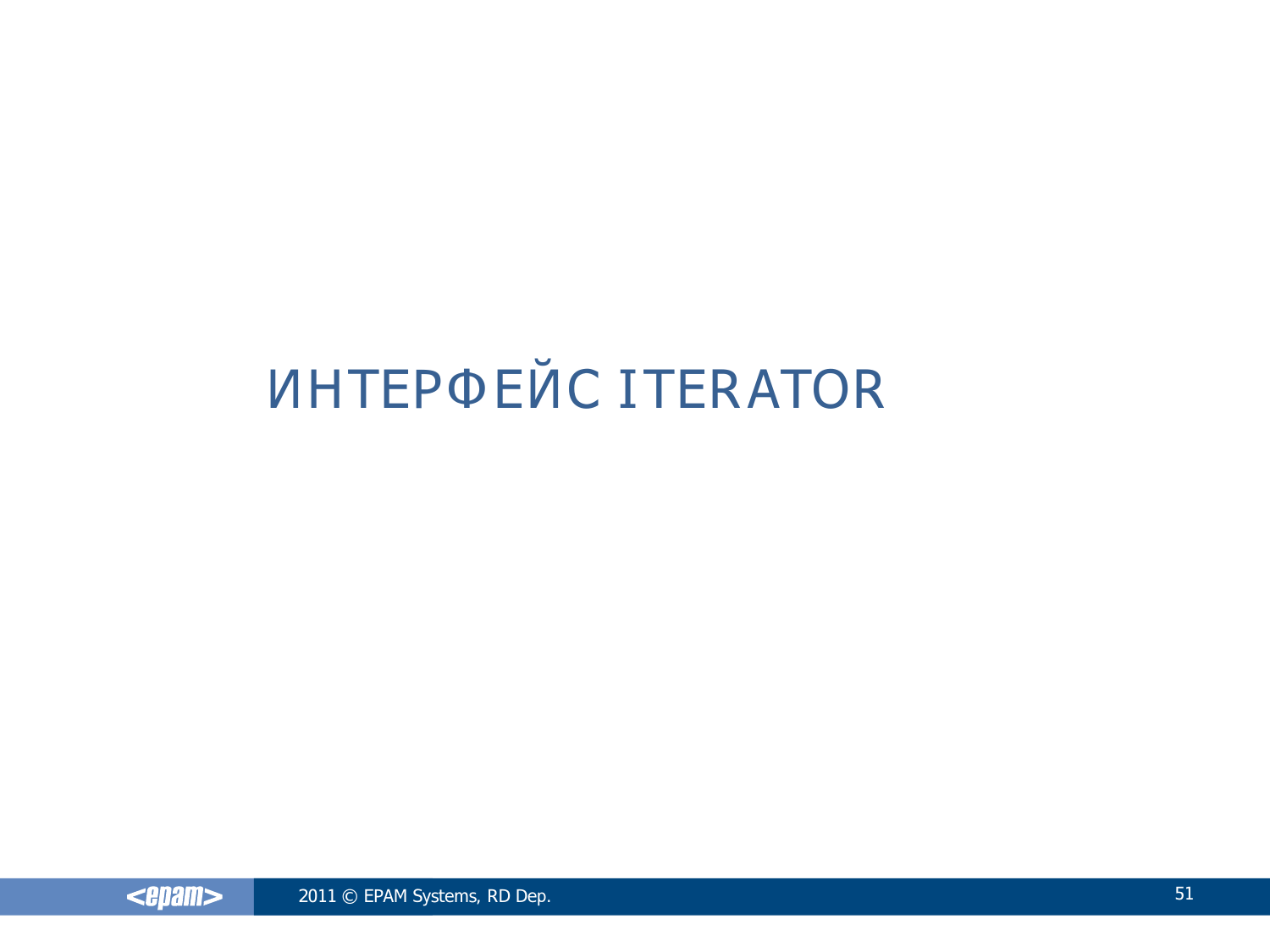

# Интерфейс Iterator
51
2011 © EPAM Systems, RD Dep.